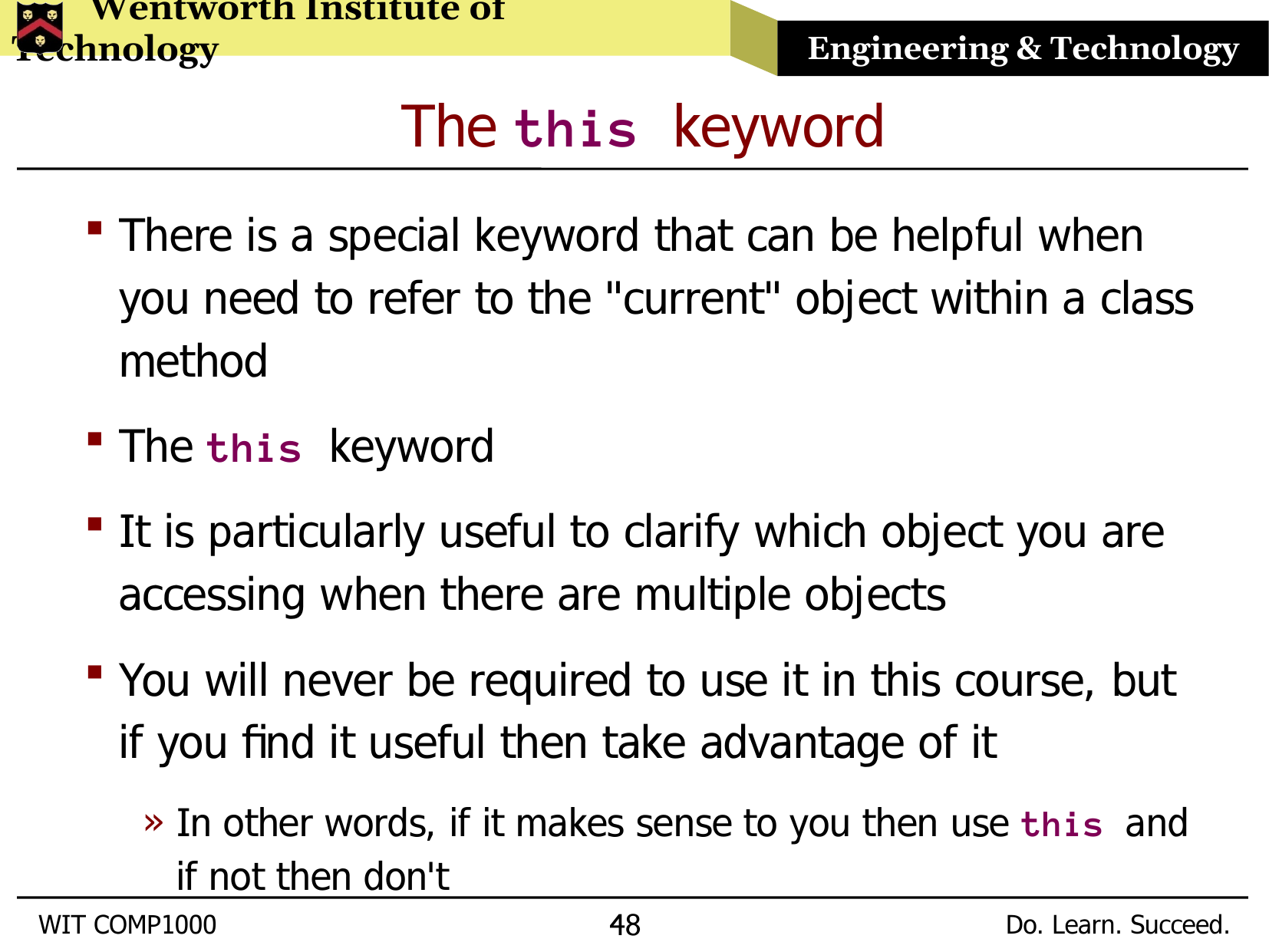

# The this keyword
There is a special keyword that can be helpful when you need to refer to the "current" object within a class method
The this keyword
It is particularly useful to clarify which object you are accessing when there are multiple objects
You will never be required to use it in this course, but if you find it useful then take advantage of it
In other words, if it makes sense to you then use this and if not then don't